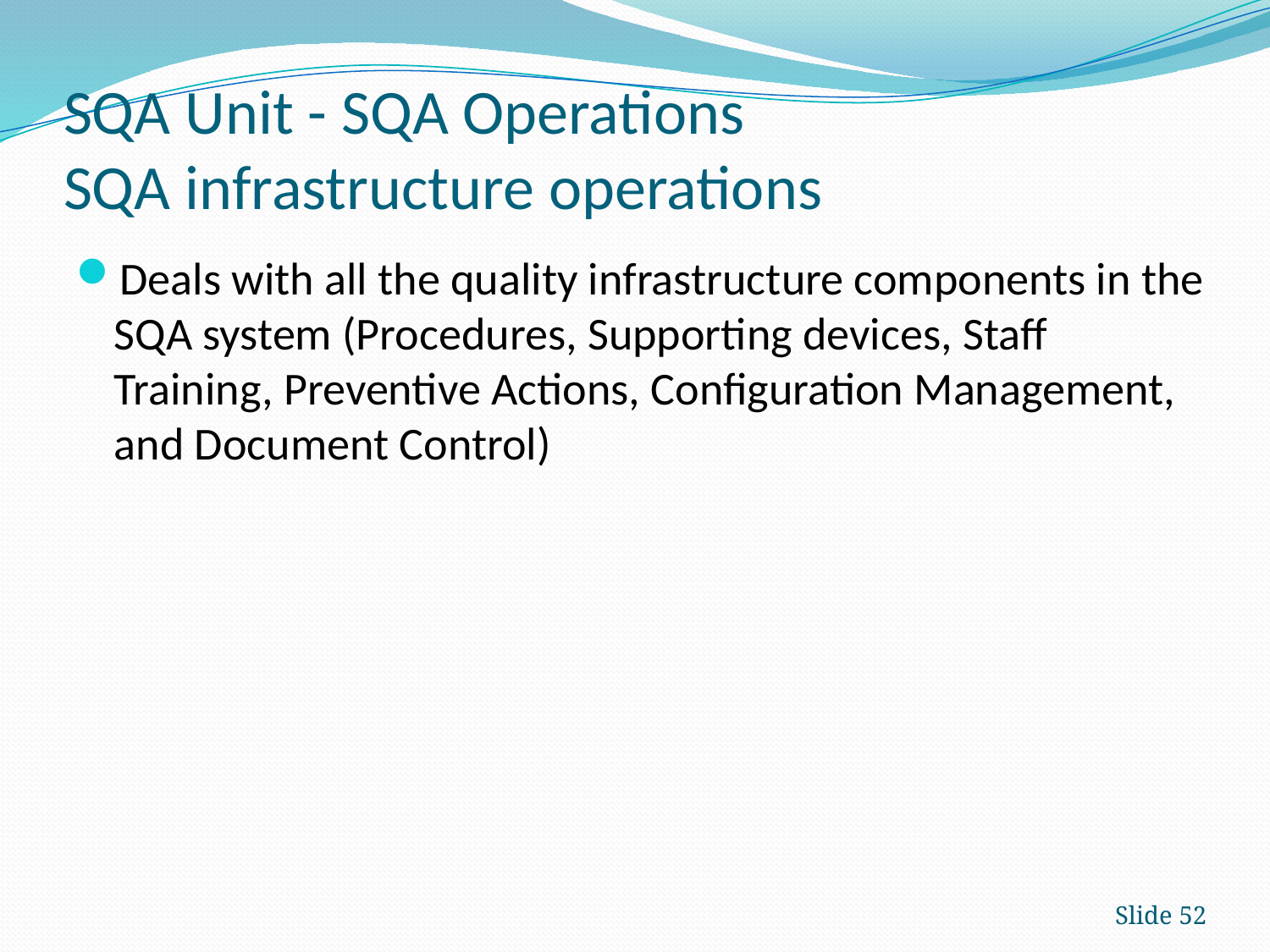

# SQA Unit - SQA Operations SQA infrastructure operations
Deals with all the quality infrastructure components in the SQA system (Procedures, Supporting devices, Staff Training, Preventive Actions, Configuration Management, and Document Control)
Slide 52